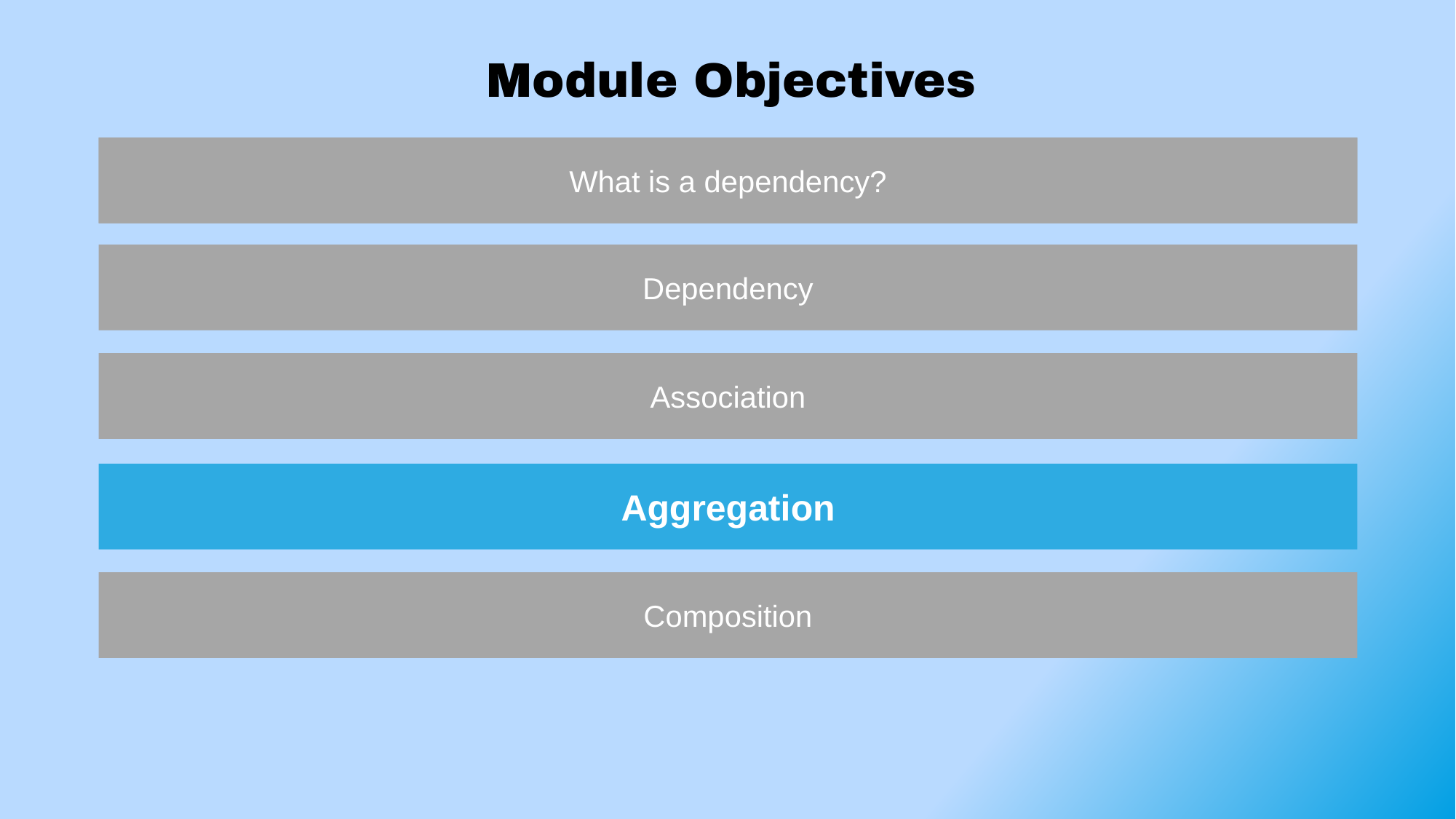

Module Objectives
What is a dependency?
1. Introduction
Dependency
Association
Aggregation
Composition